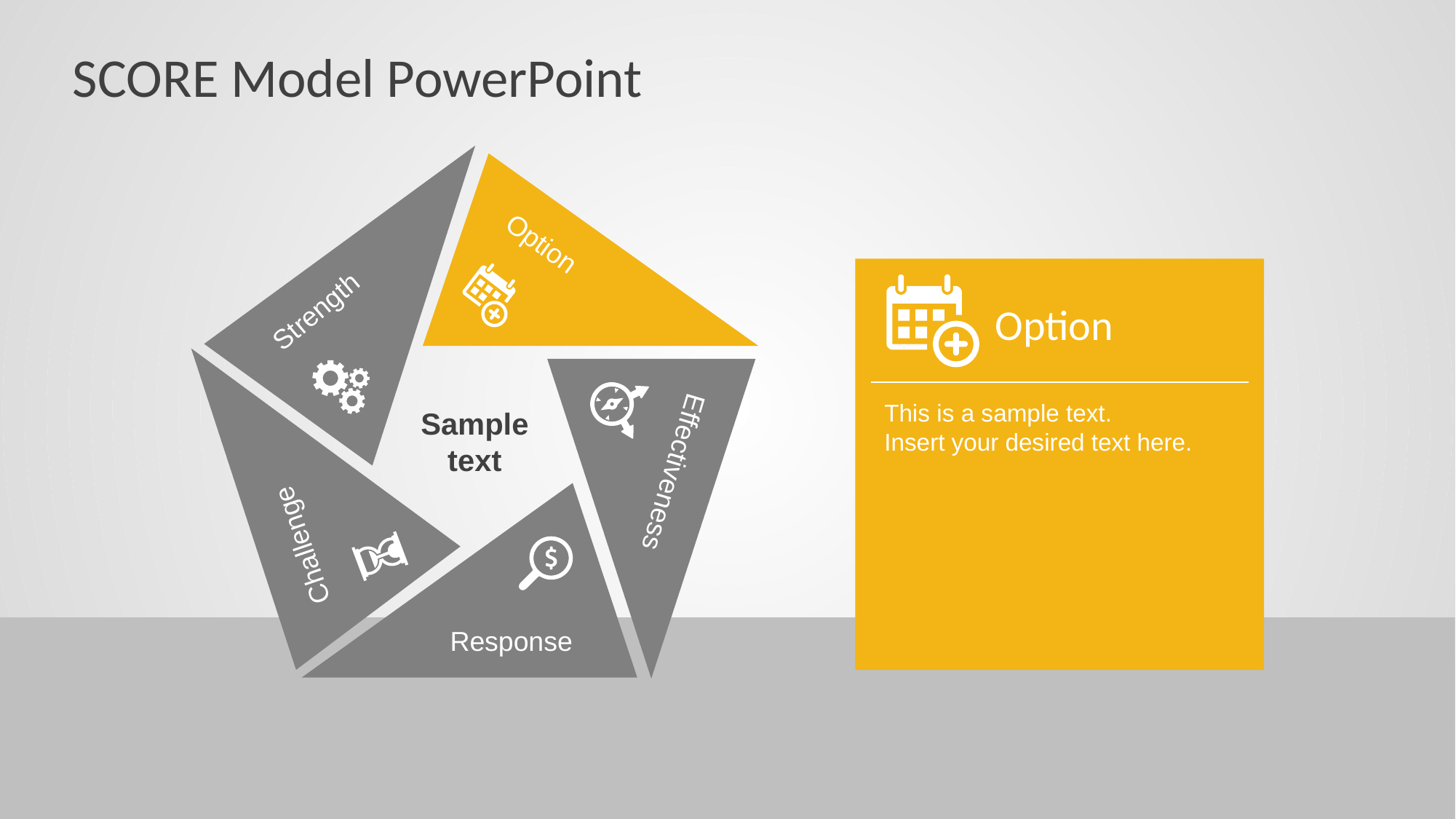

# SCORE Model PowerPoint

Sample
text
Option

Strength
Option
This is a sample text.
Insert your desired text here.
Effectiveness
Challenge

Response